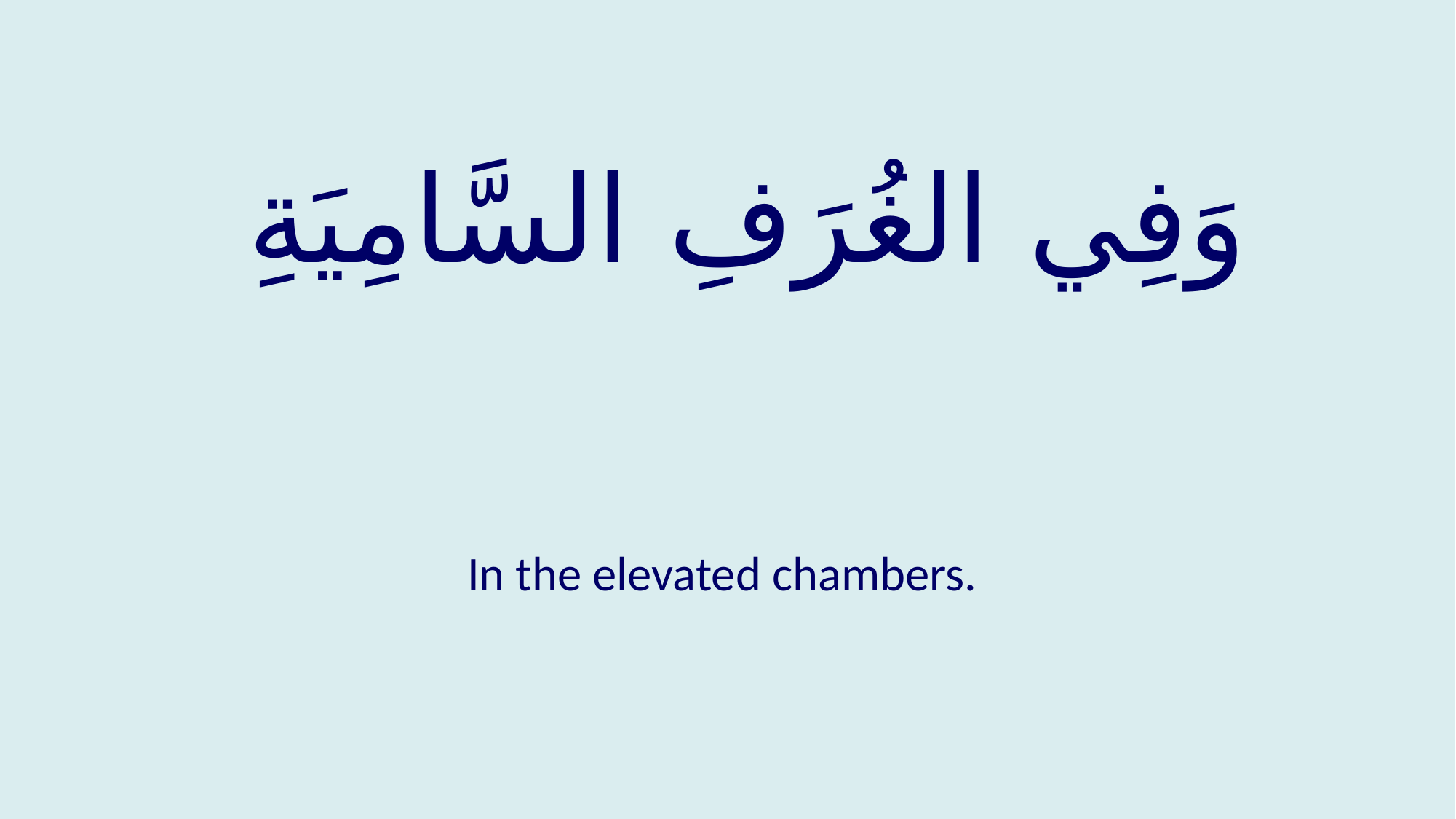

# وَفِي الغُرَفِ السَّامِيَةِ
In the elevated chambers.